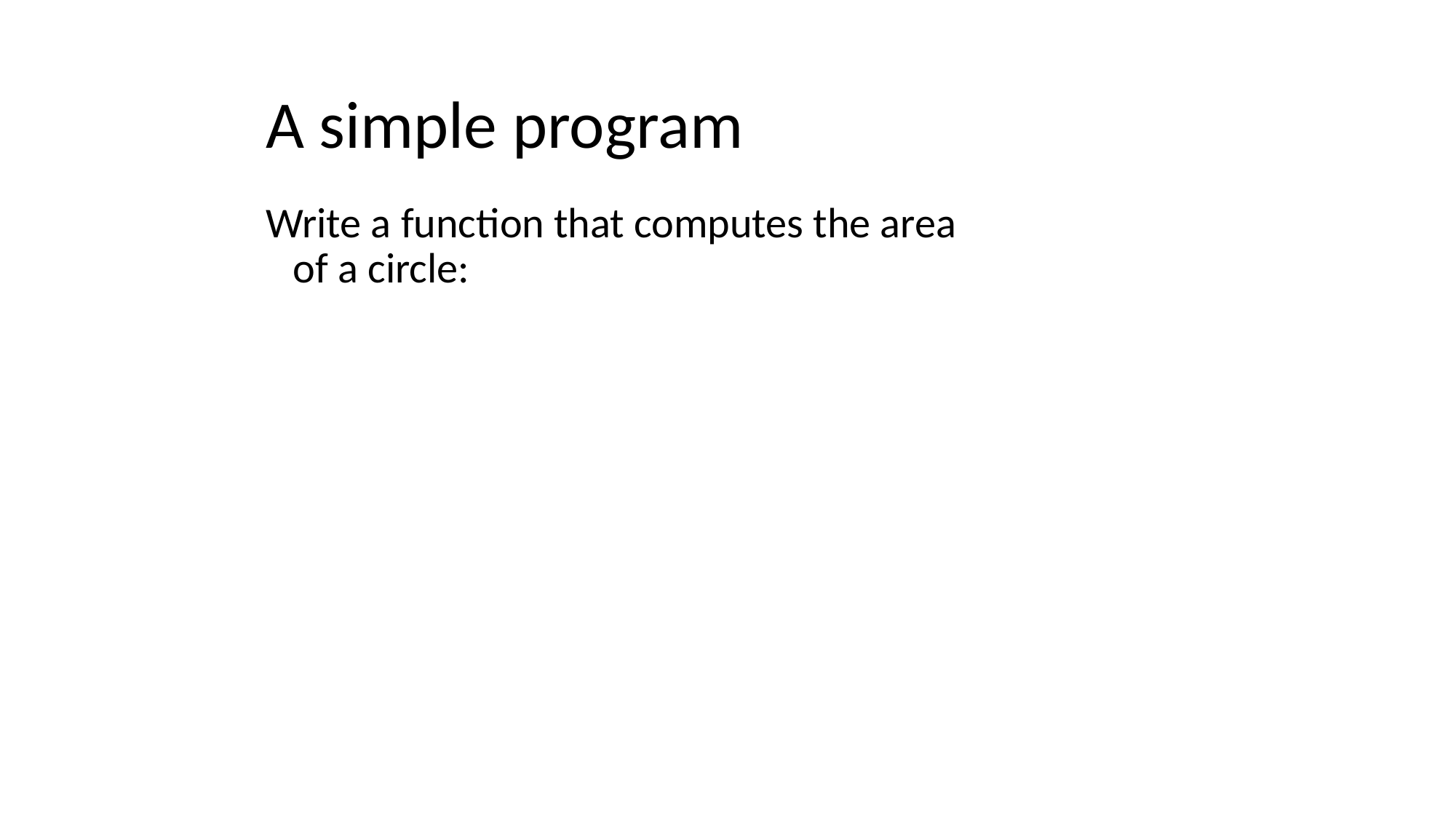

# A simple program
Write a function that computes the area of a circle: